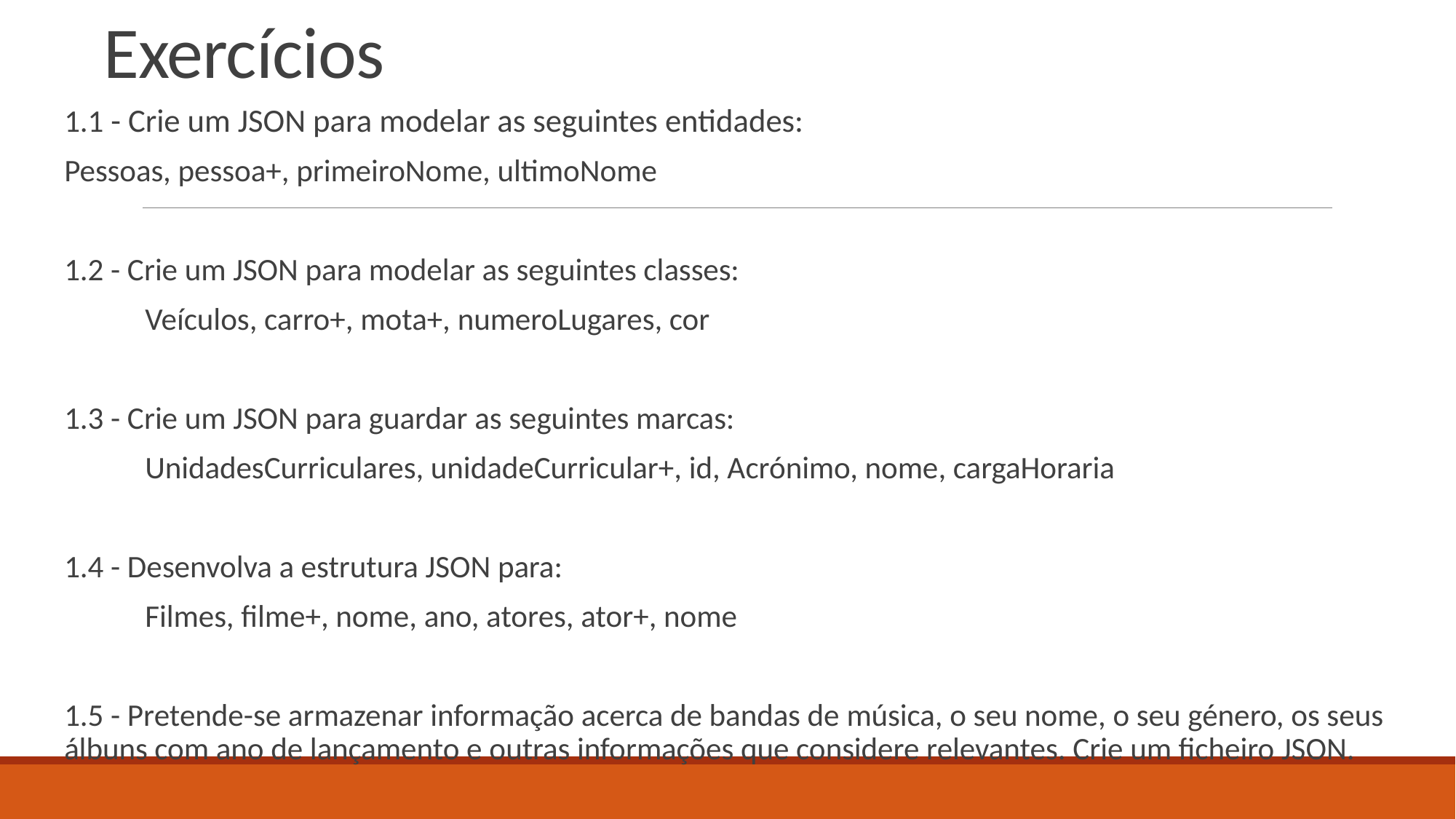

# Exercícios
1.1 - Crie um JSON para modelar as seguintes entidades:
Pessoas, pessoa+, primeiroNome, ultimoNome

1.2 - Crie um JSON para modelar as seguintes classes:
	Veículos, carro+, mota+, numeroLugares, cor

1.3 - Crie um JSON para guardar as seguintes marcas:
	UnidadesCurriculares, unidadeCurricular+, id, Acrónimo, nome, cargaHoraria

1.4 - Desenvolva a estrutura JSON para:
	Filmes, filme+, nome, ano, atores, ator+, nome

1.5 - Pretende-se armazenar informação acerca de bandas de música, o seu nome, o seu género, os seus álbuns com ano de lançamento e outras informações que considere relevantes. Crie um ficheiro JSON.